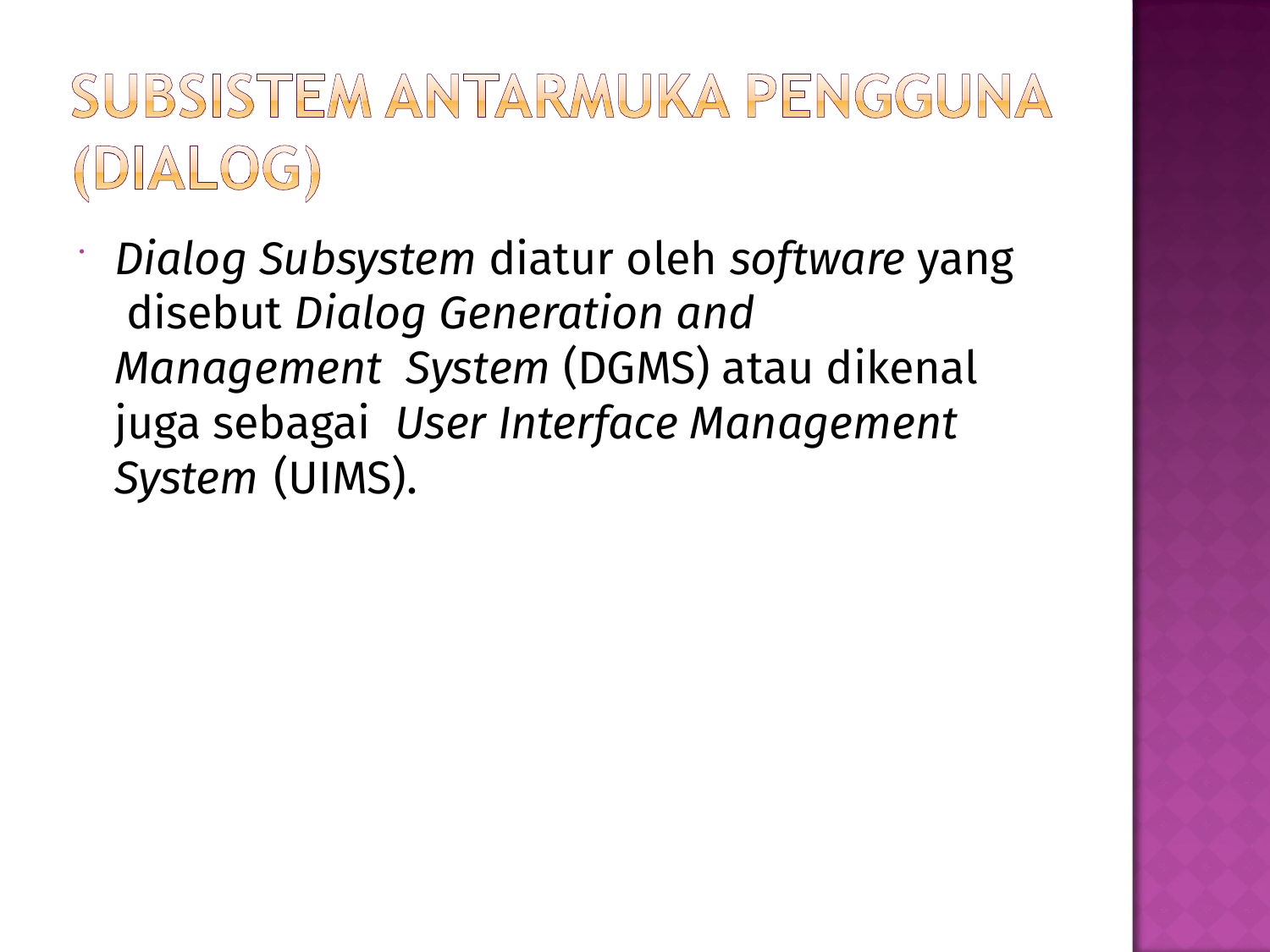

Dialog Subsystem diatur oleh software yang  disebut Dialog Generation and Management  System (DGMS) atau dikenal juga sebagai  User Interface Management System (UIMS).